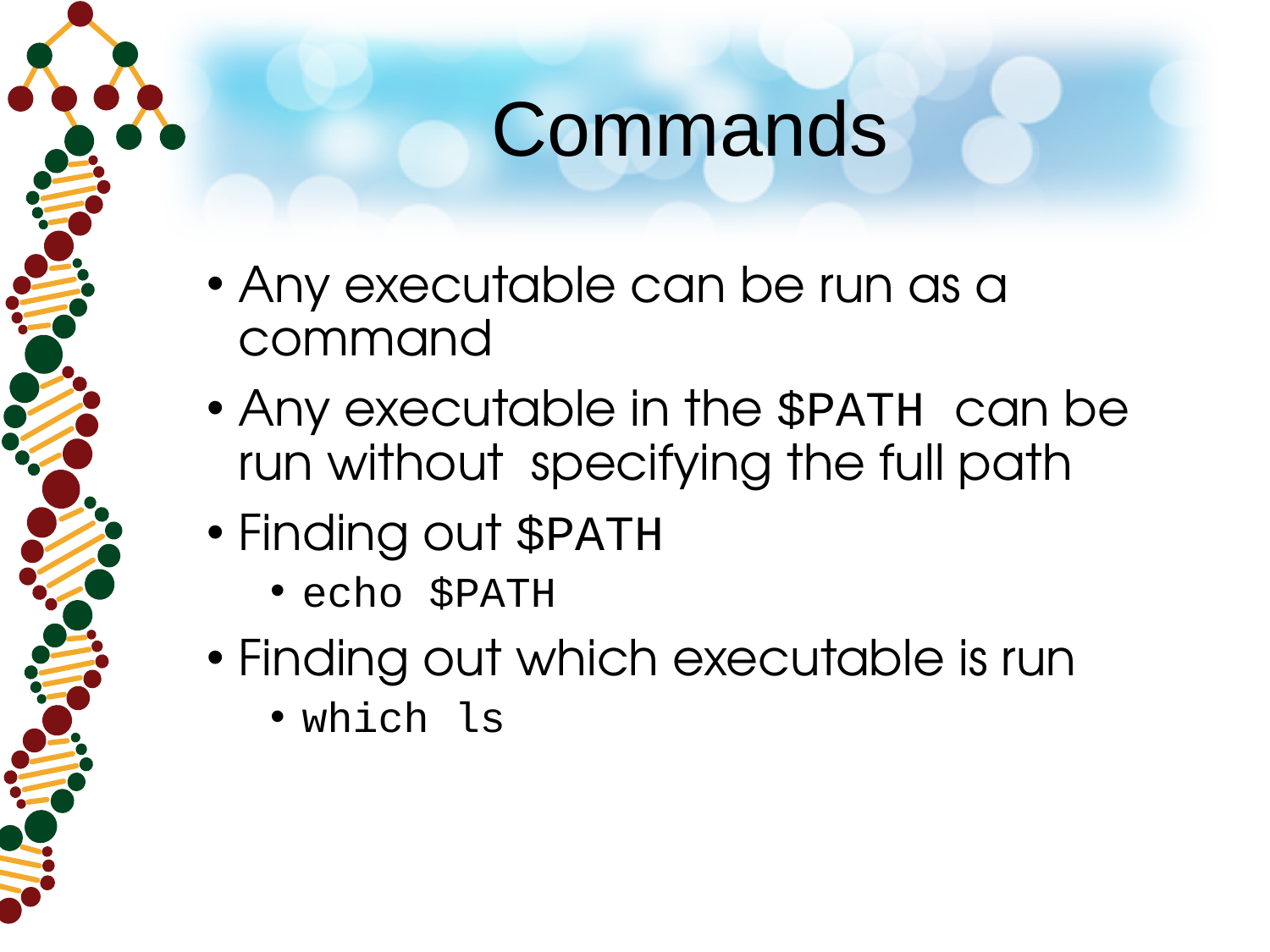

# Commands
Any executable can be run as a command
Any executable in the $PATH can be run without  specifying the full path
Finding out $PATH
echo $PATH
Finding out which executable is run
which ls